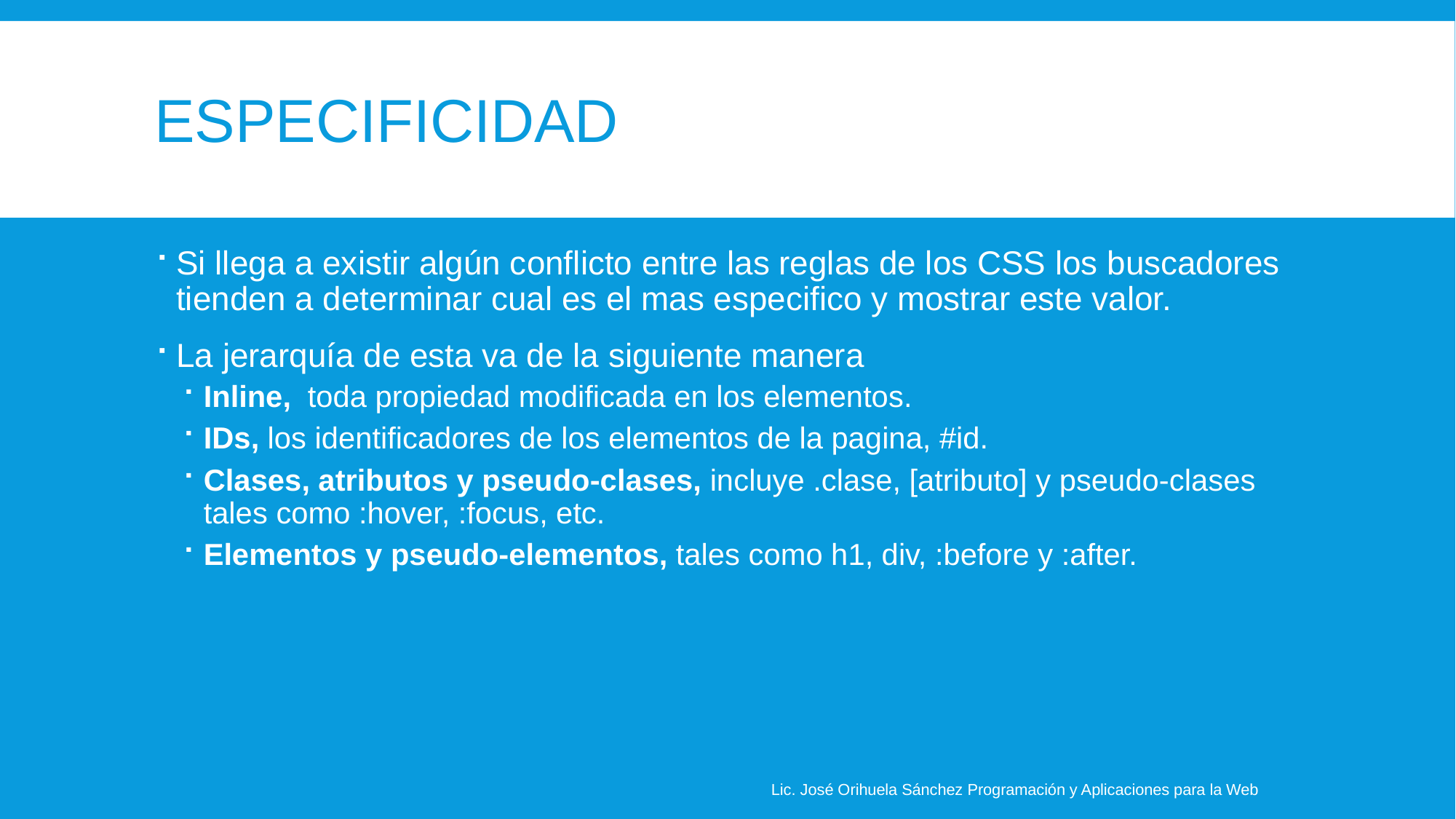

# Especificidad
Si llega a existir algún conflicto entre las reglas de los CSS los buscadores tienden a determinar cual es el mas especifico y mostrar este valor.
La jerarquía de esta va de la siguiente manera
Inline,  toda propiedad modificada en los elementos.
IDs, los identificadores de los elementos de la pagina, #id.
Clases, atributos y pseudo-clases, incluye .clase, [atributo] y pseudo-clases tales como :hover, :focus, etc.
Elementos y pseudo-elementos, tales como h1, div, :before y :after.
Lic. José Orihuela Sánchez Programación y Aplicaciones para la Web